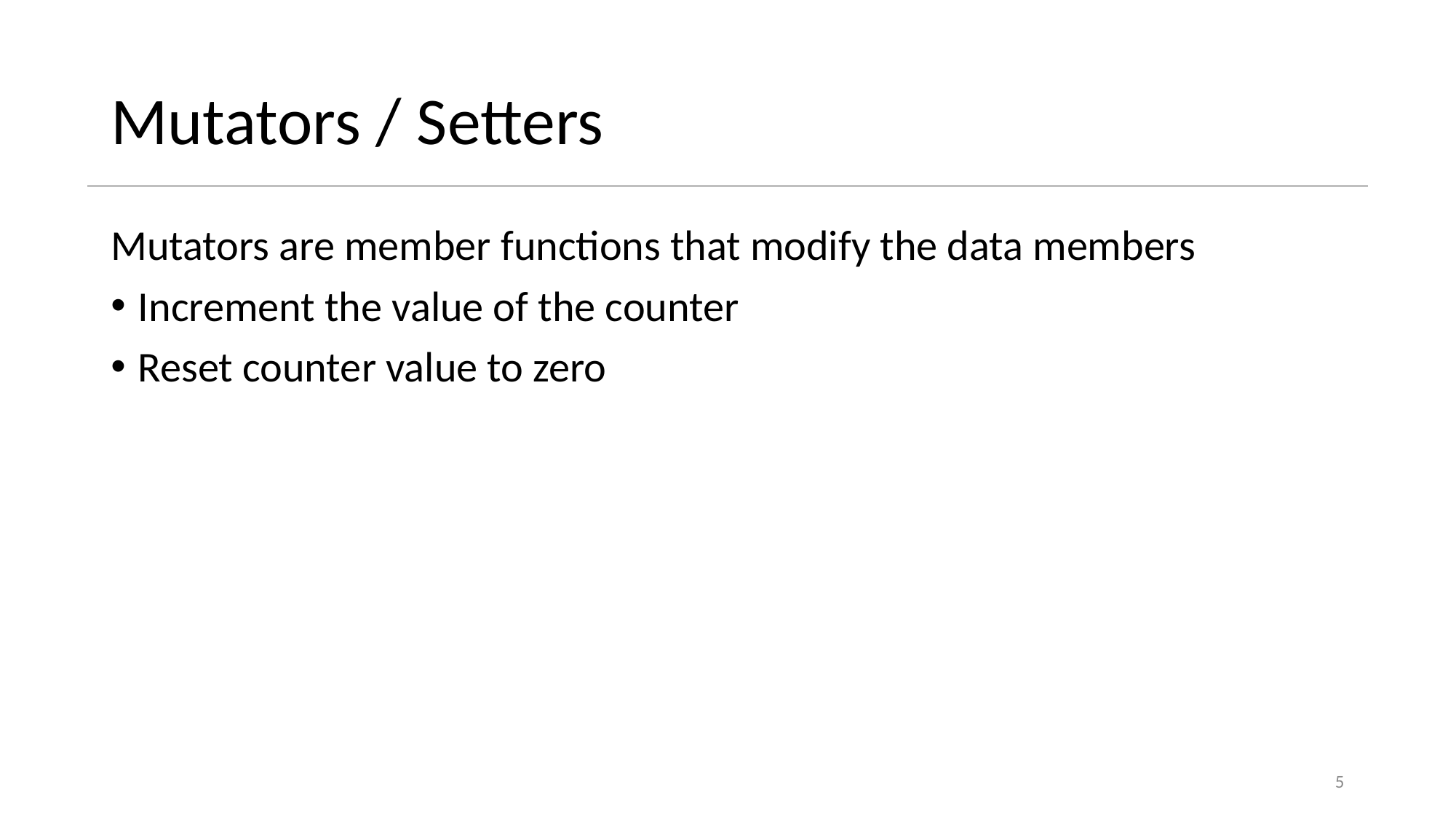

# Mutators / Setters
Mutators are member functions that modify the data members
Increment the value of the counter
Reset counter value to zero

5